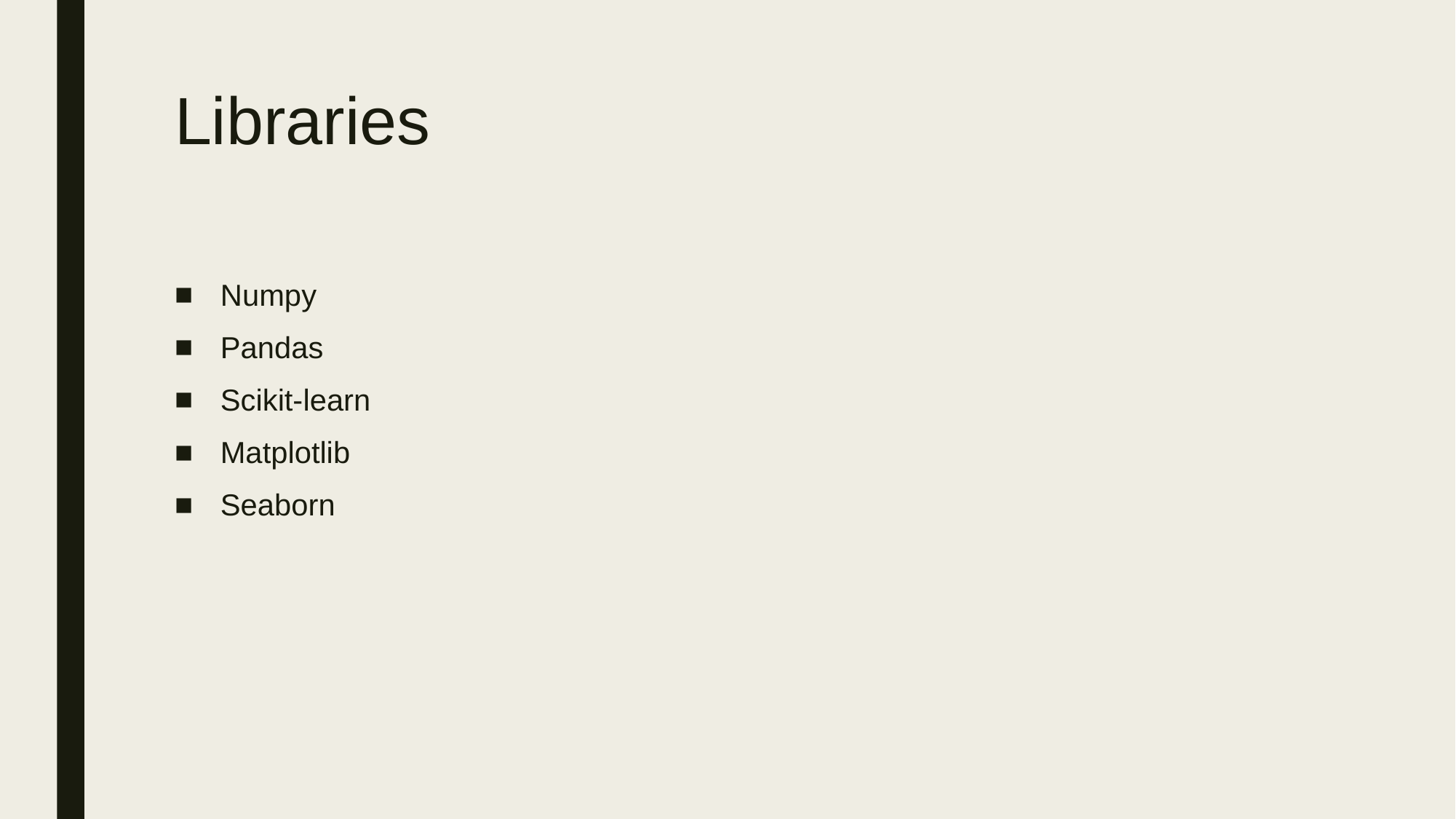

# Libraries
Numpy
Pandas
Scikit-learn
Matplotlib
Seaborn